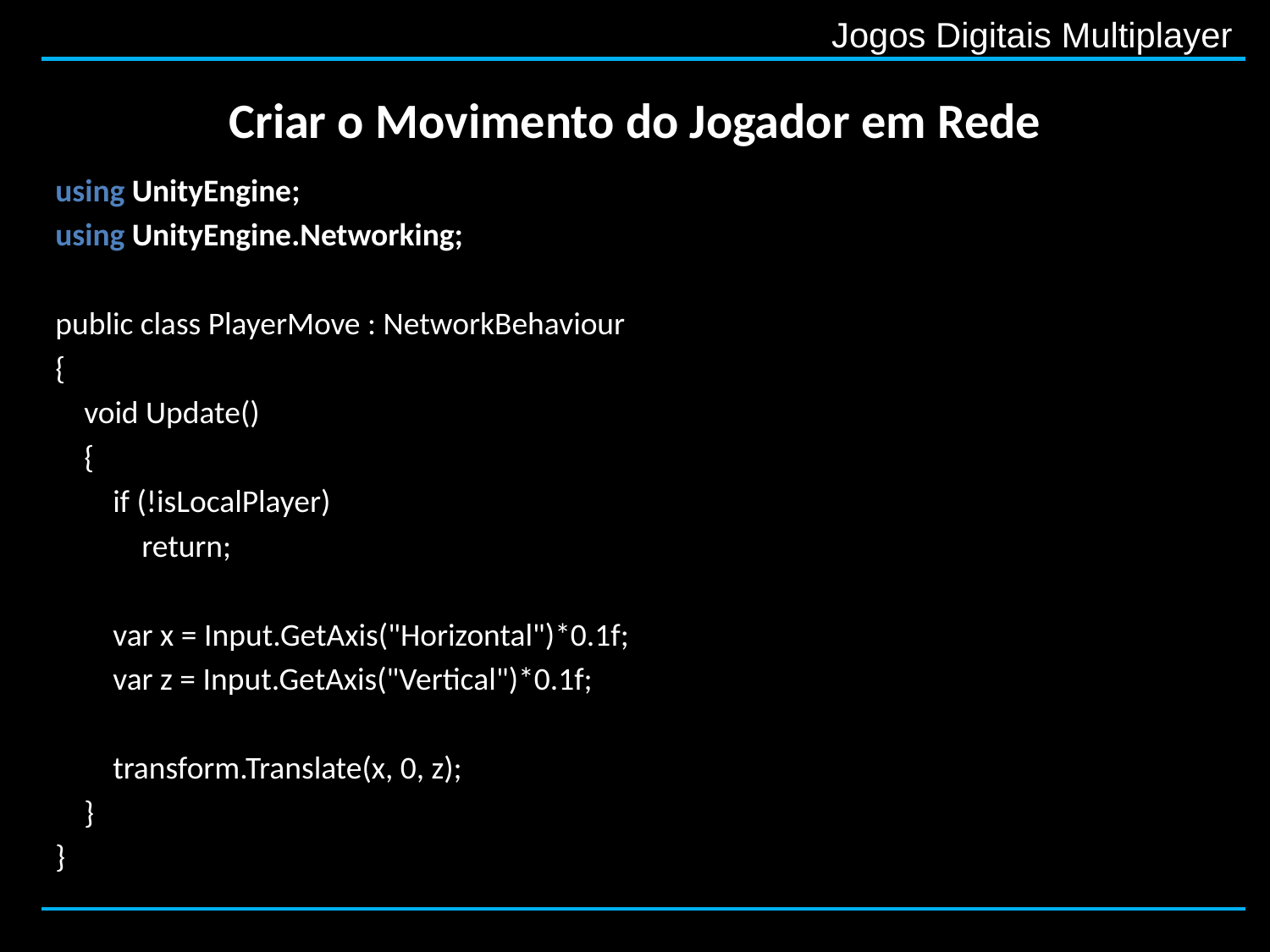

# Criar o Movimento do Jogador em Rede
using UnityEngine;
using UnityEngine.Networking;

public class PlayerMove : NetworkBehaviour
{
    void Update()
    {
        if (!isLocalPlayer)
            return;

        var x = Input.GetAxis("Horizontal")*0.1f;
        var z = Input.GetAxis("Vertical")*0.1f;

        transform.Translate(x, 0, z);
    }
}